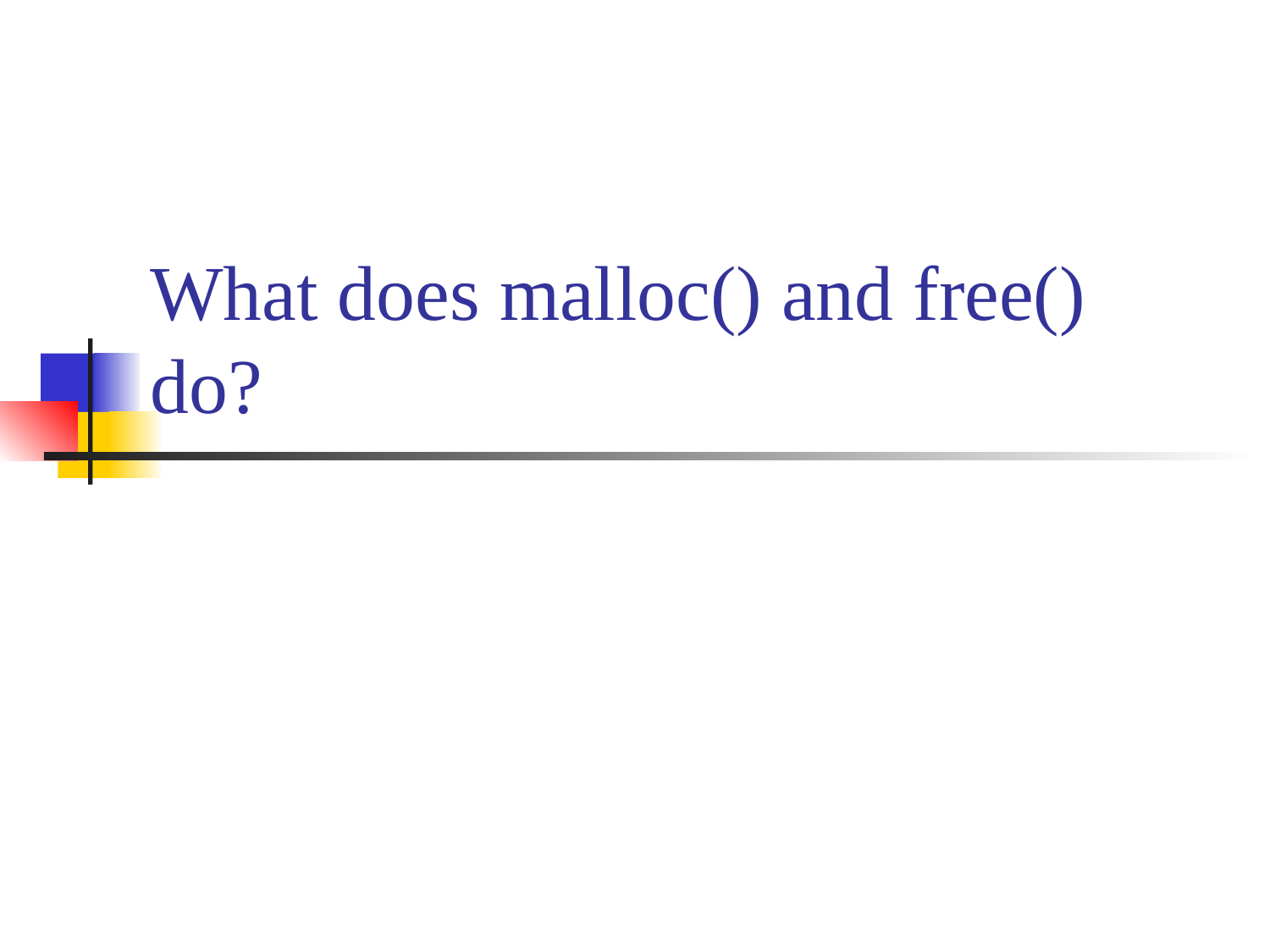

# What does malloc() and free() do?